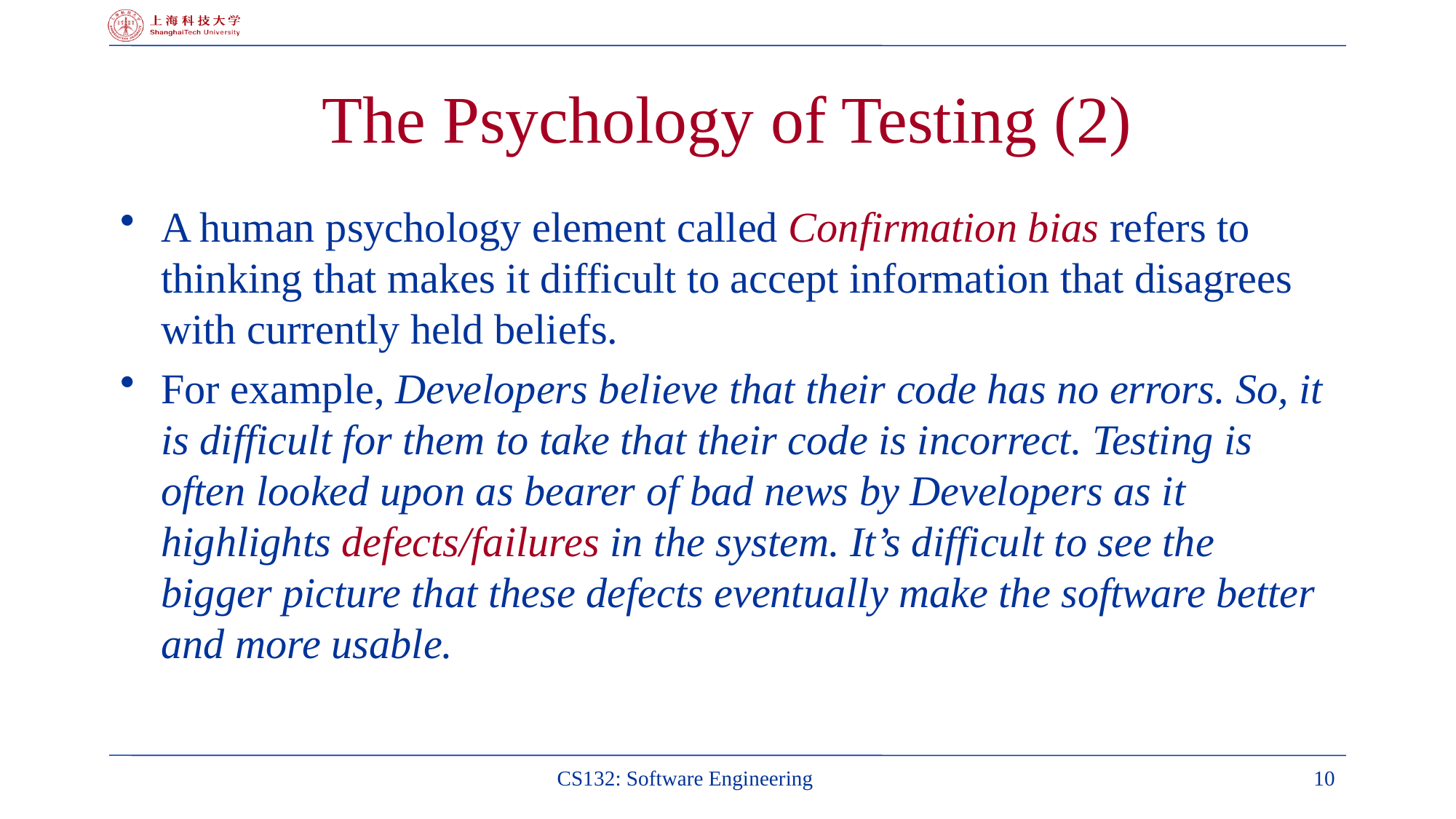

# The Psychology of Testing (2)
A human psychology element called Confirmation bias refers to thinking that makes it difficult to accept information that disagrees with currently held beliefs.
For example, Developers believe that their code has no errors. So, it is difficult for them to take that their code is incorrect. Testing is often looked upon as bearer of bad news by Developers as it highlights defects/failures in the system. It’s difficult to see the bigger picture that these defects eventually make the software better and more usable.
CS132: Software Engineering
10